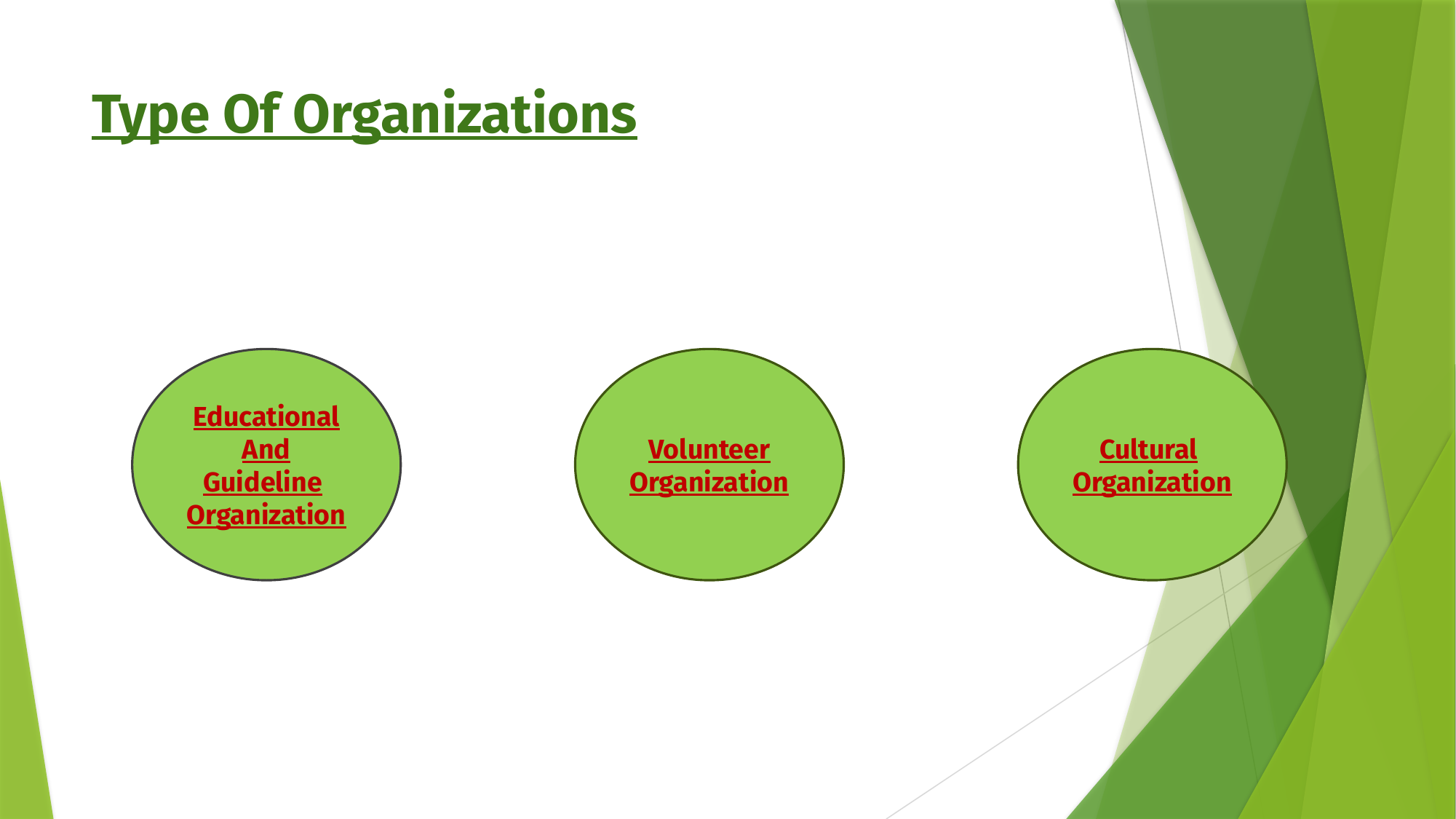

# Type Of Organizations
Volunteer
Organization
Cultural
Organization
Educational And Guideline
Organization